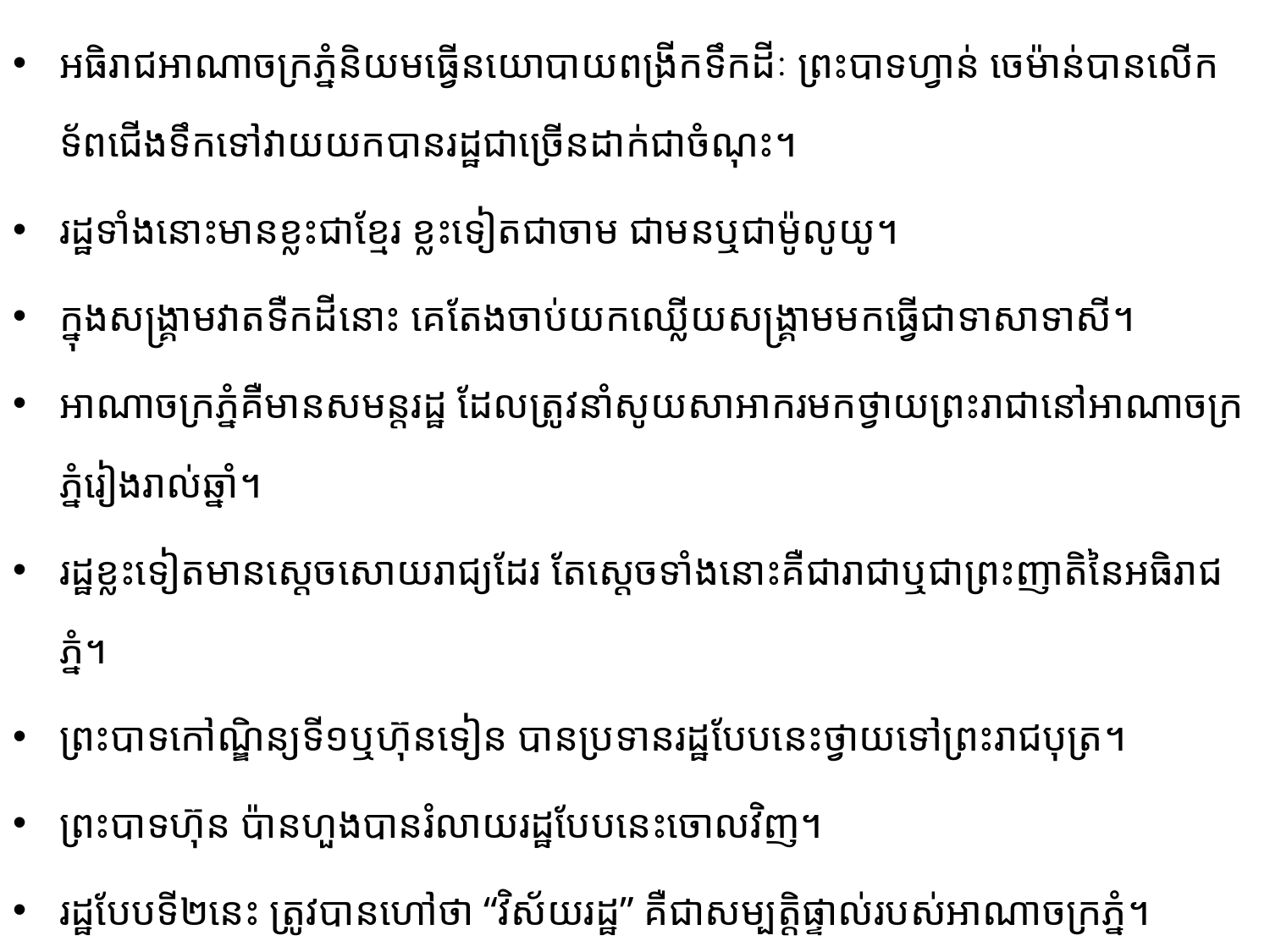

អធិរាជអាណាចក្រភ្នំនិយមធ្វើនយោបាយពង្រីកទឹកដីៈ ព្រះបាទហ្វាន់ ចេម៉ាន់បានលើក​ទ័ព​ជើង​​ទឹកទៅ​វាយយកបានរដ្ឋជាច្រើនដាក់ជាចំណុះ។
រដ្ឋទាំងនោះមានខ្លះជាខ្មែរ ខ្លះទៀតជាចាម ជា​មន​ឬជាម៉ូលូយូ។
ក្នុង​សង្គ្រាម​វាតទឺកដីនោះ គេតែងចាប់យកឈ្លើយសង្រ្គាមមកធ្វើជាទាសាទាសី។
អាណាចក្រភ្នំគឺមានសមន្តរដ្ឋ ដែលត្រូវនាំសូយសាអាករមកថ្វាយ​ព្រះរាជានៅអាណាចក្រភ្នំ​រៀង​រាល់​ឆ្នាំ។
រដ្ឋខ្លះទៀតមានស្ដេចសោយរាជ្យដែរ តែស្ដេចទាំងនោះគឺជារាជា​ឬជាព្រះញាតិ​នៃ​អធិ​រាជ​ភ្នំ។
ព្រះបាទ​កៅ​ណ្ឌិន្យ​ទី១ឬហ៊ុនទៀន បានប្រទានរដ្ឋ​បែប​នេះថ្វាយទៅព្រះរាជបុត្រ។
ព្រះបាទហ៊ុន ប៉ានហួងបាន​រំលាយ​រដ្ឋ​បែបនេះចោលវិញ។
រដ្ឋបែបទី២នេះ ត្រូវបានហៅថា “វិស័យរដ្ឋ” គឺជាសម្បត្តិ​ផ្ទាល់​របស់អាណាចក្រភ្នំ។